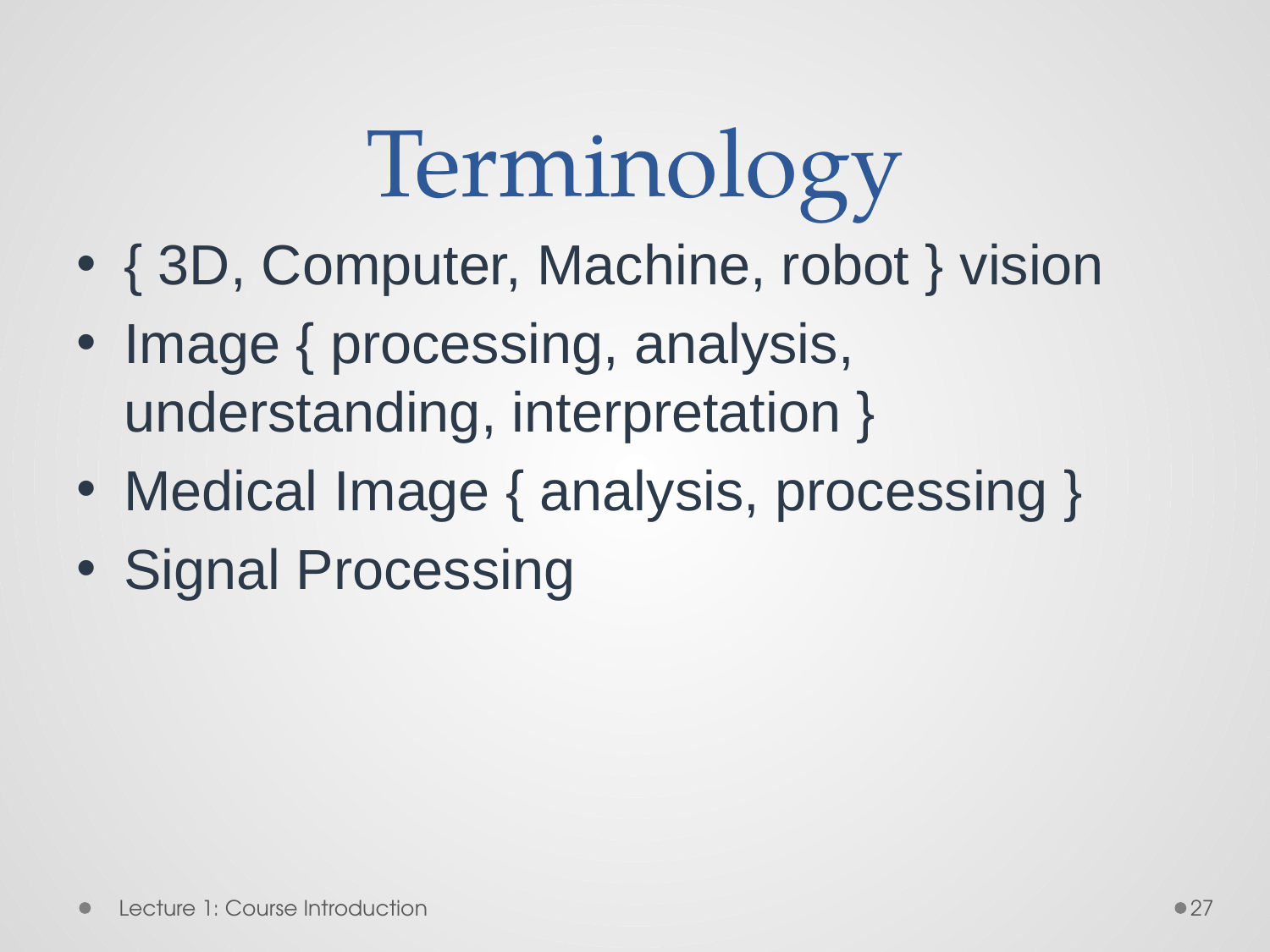

# Terminology
{ 3D, Computer, Machine, robot } vision
Image { processing, analysis, understanding, interpretation }
Medical Image { analysis, processing }
Signal Processing
27